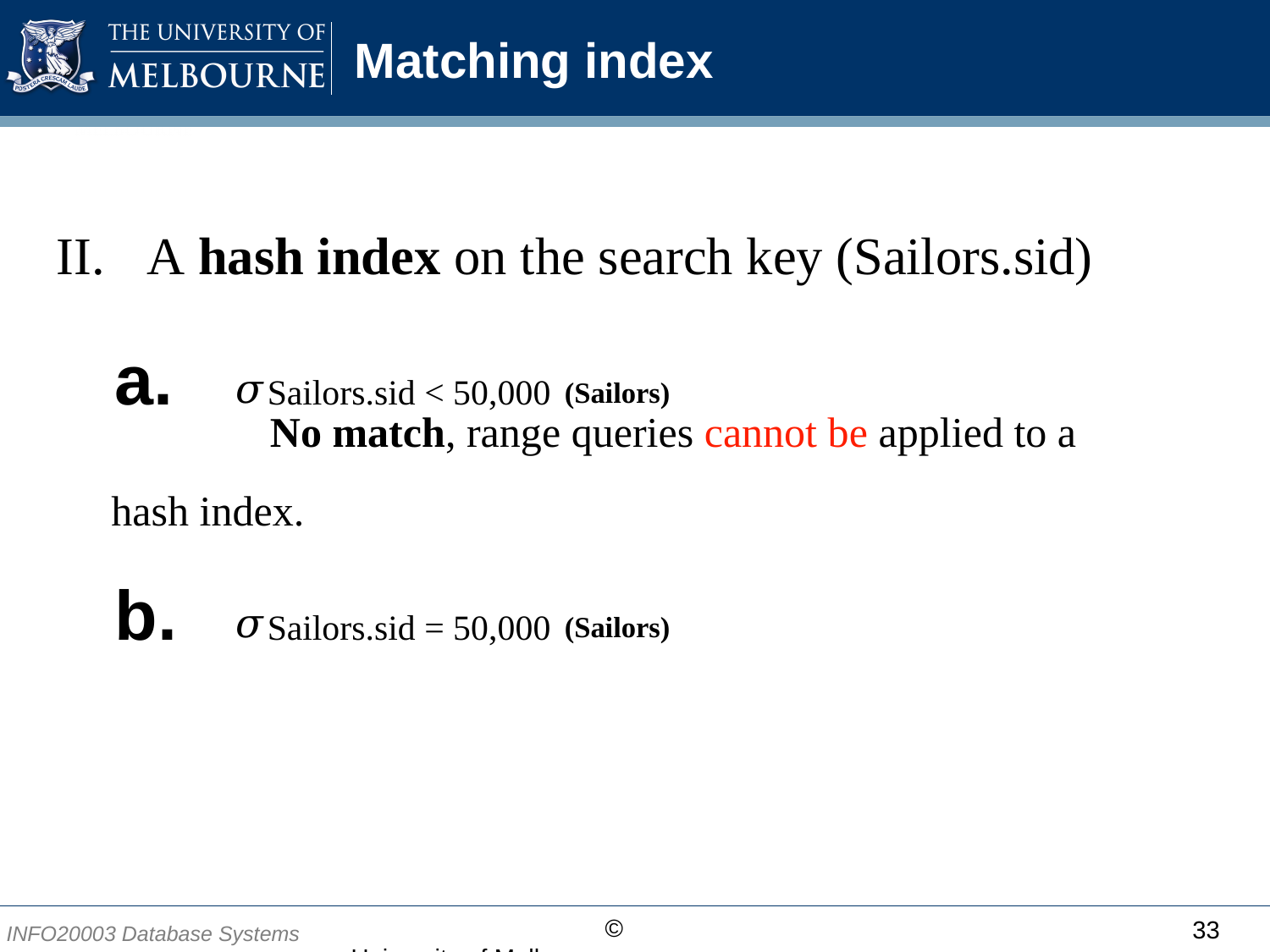

# Matching index

A hash index on the search key (Sailors.sid)
𝜎Sailors.sid < 50,000 (Sailors)

𝜎Sailors.sid = 50,000 (Sailors)
No match, range queries cannot be applied to a hash index.

33